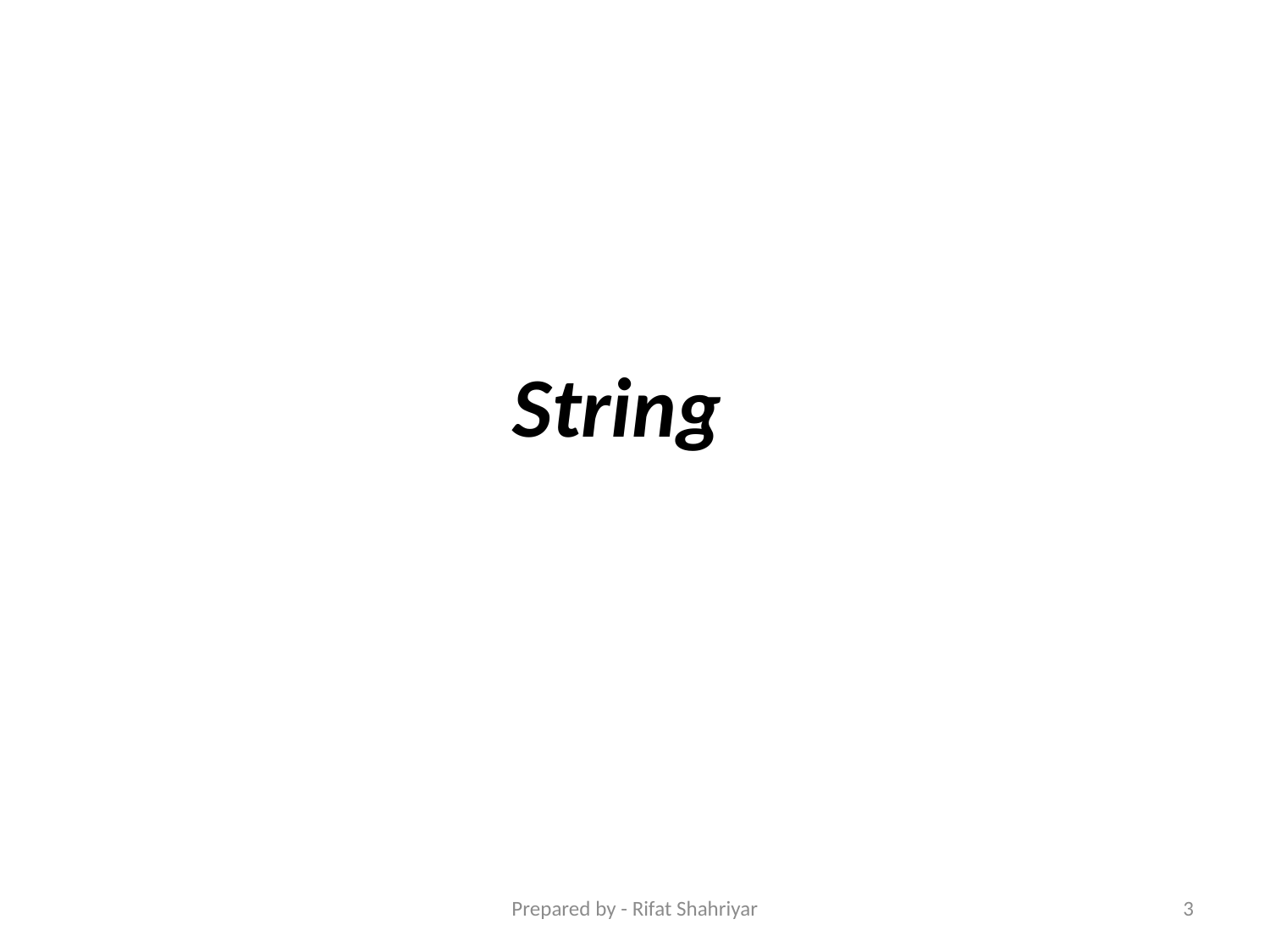

String
Prepared by - Rifat Shahriyar
3